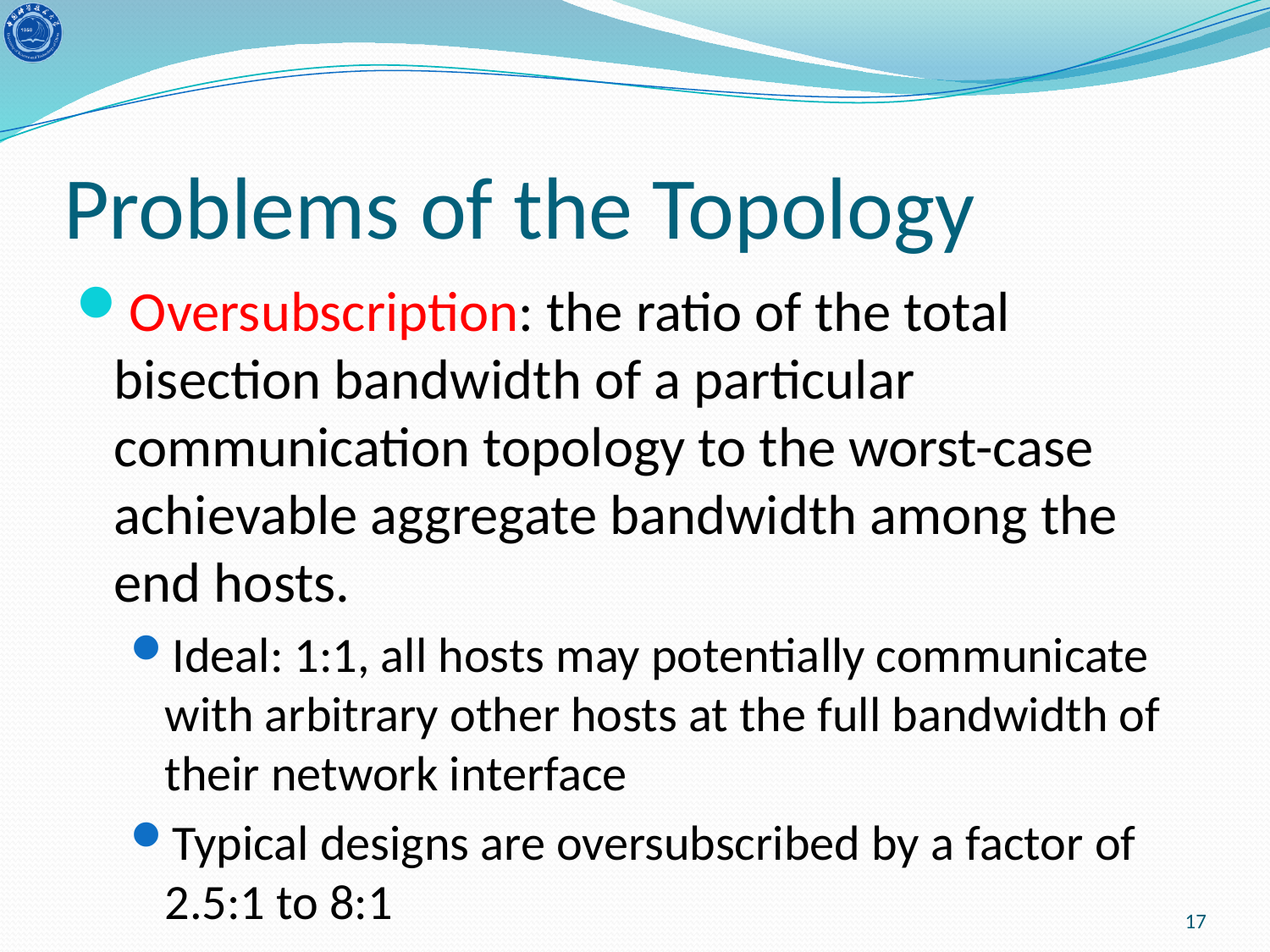

# Problems of the Topology
Oversubscription: the ratio of the total bisection bandwidth of a particular communication topology to the worst-case achievable aggregate bandwidth among the end hosts.
Ideal: 1:1, all hosts may potentially communicate with arbitrary other hosts at the full bandwidth of their network interface
Typical designs are oversubscribed by a factor of 2.5:1 to 8:1
17